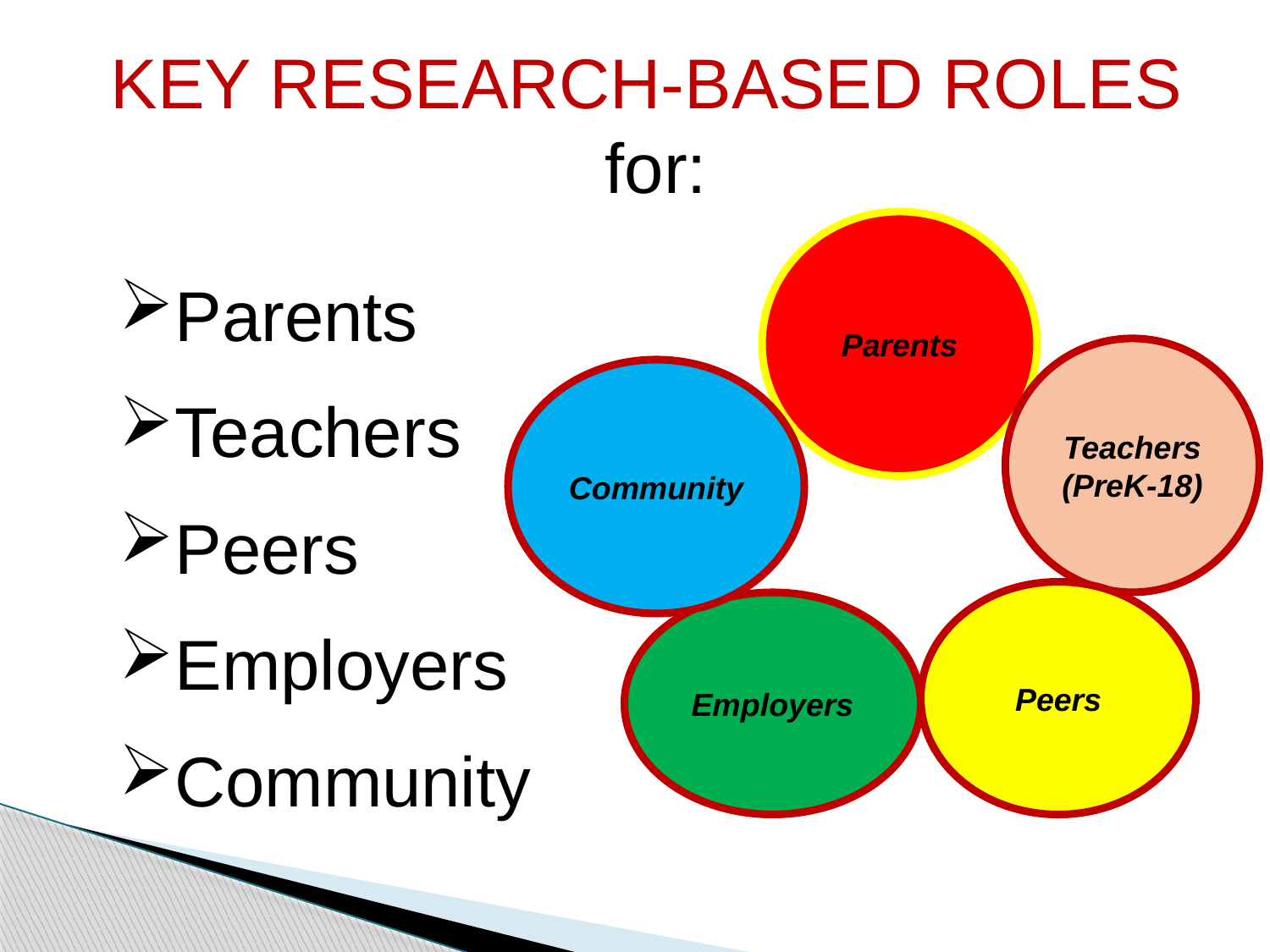

KEY RESEARCH-BASED ROLES
for:

Parents
Teachers
Peers
Employers
Community
Parents
Teachers
(PreK-18)
Community
Peers
Employers